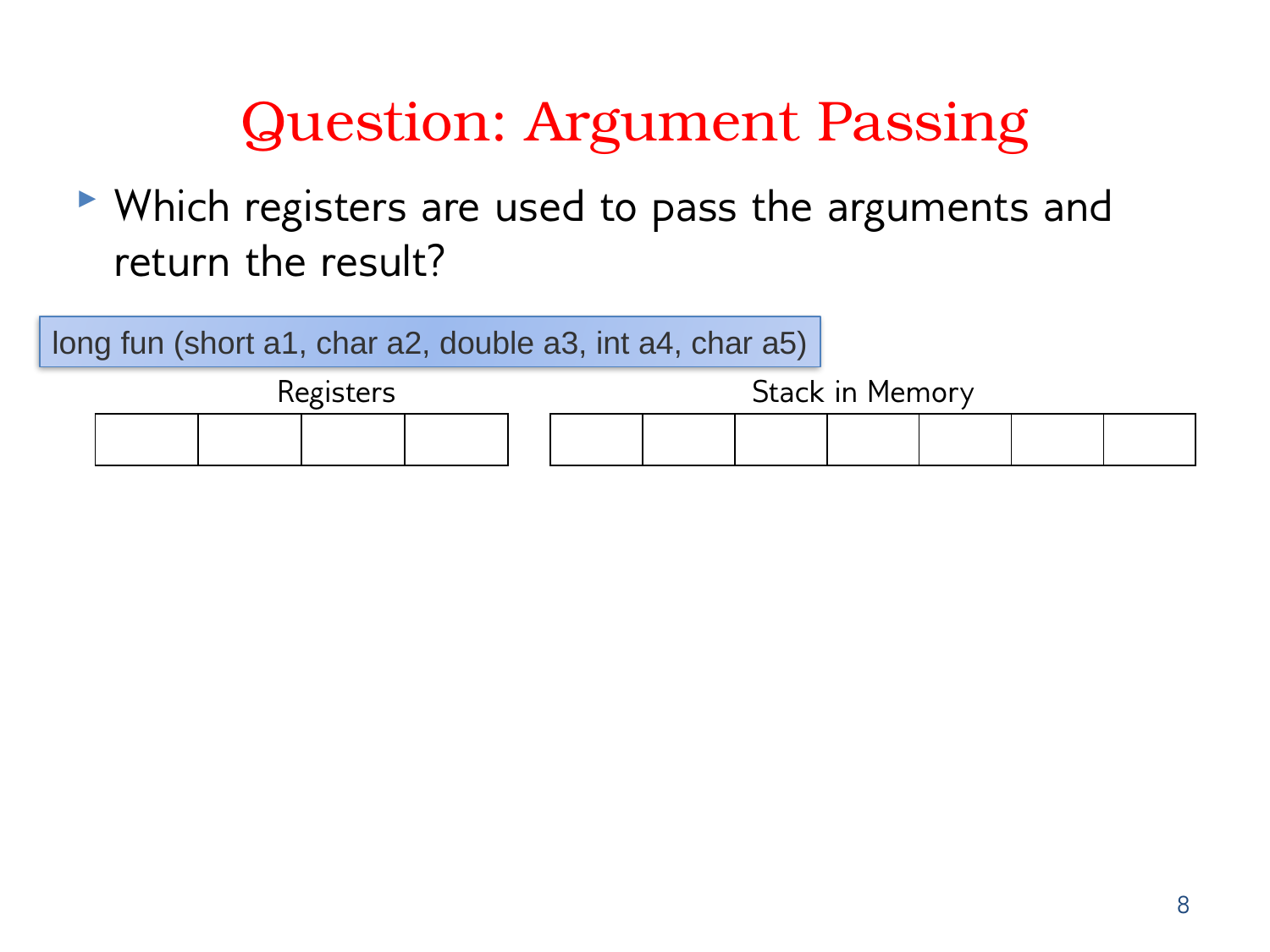

# Question: Argument Passing
Which registers are used to pass the arguments and return the result?
long fun (short a1, char a2, double a3, int a4, char a5)
Registers
Stack in Memory

|  |  |  |  |
| --- | --- | --- | --- |
|  |  |  |  |  |  |  |
| --- | --- | --- | --- | --- | --- | --- |
8